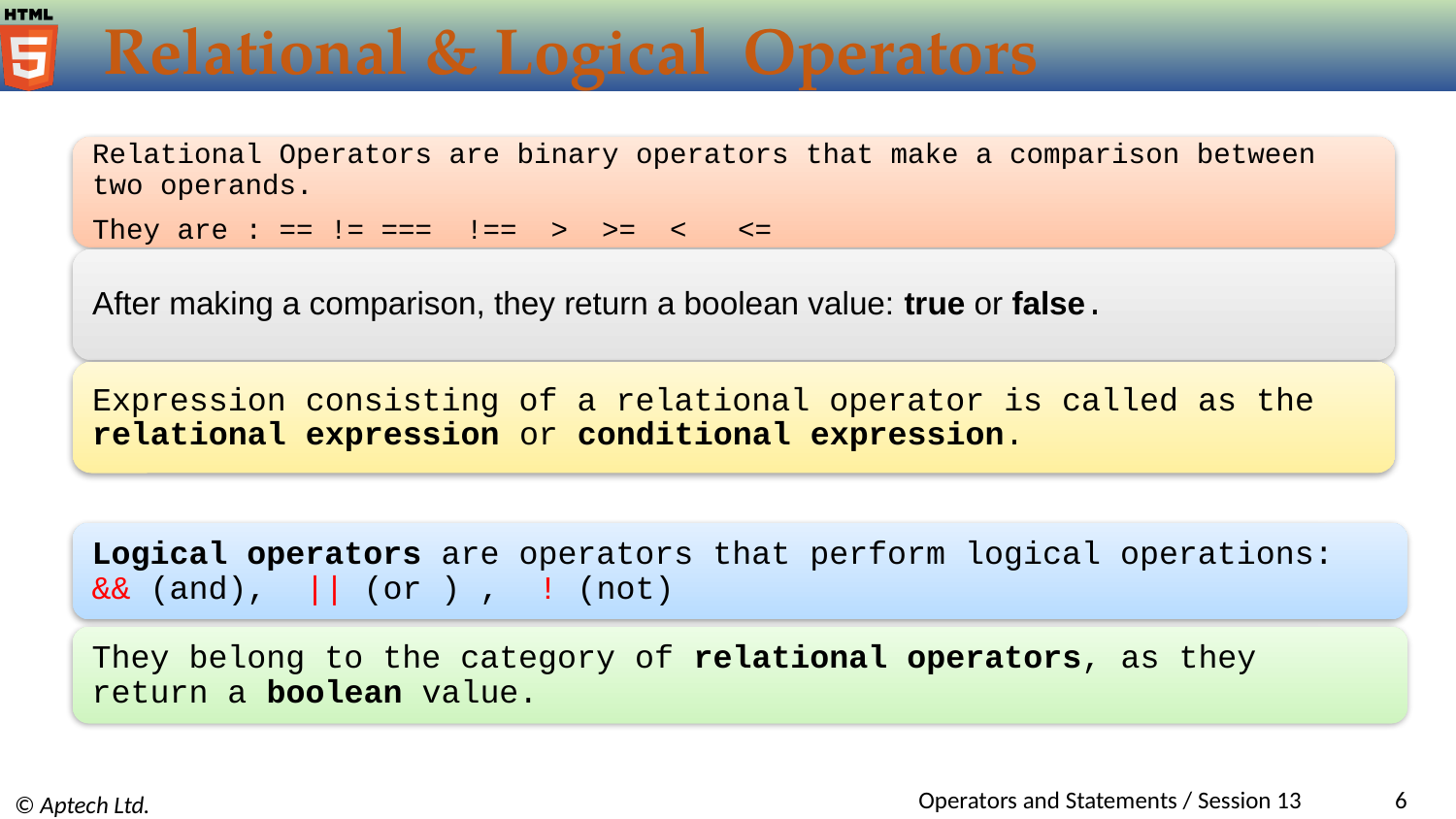

# Relational & Logical  Operators

Relational Operators are binary operators that make a comparison between two operands.
They are : == != ===  !==  >  >=  <   <=

After making a comparison, they return a boolean value: true or false.

Expression consisting of a relational operator is called as the relational expression or conditional expression.

Logical operators are operators that perform logical operations: && (and),  || (or ) ,  ! (not)

They belong to the category of relational operators, as they return a boolean value.
Operators and Statements / Session 13
6